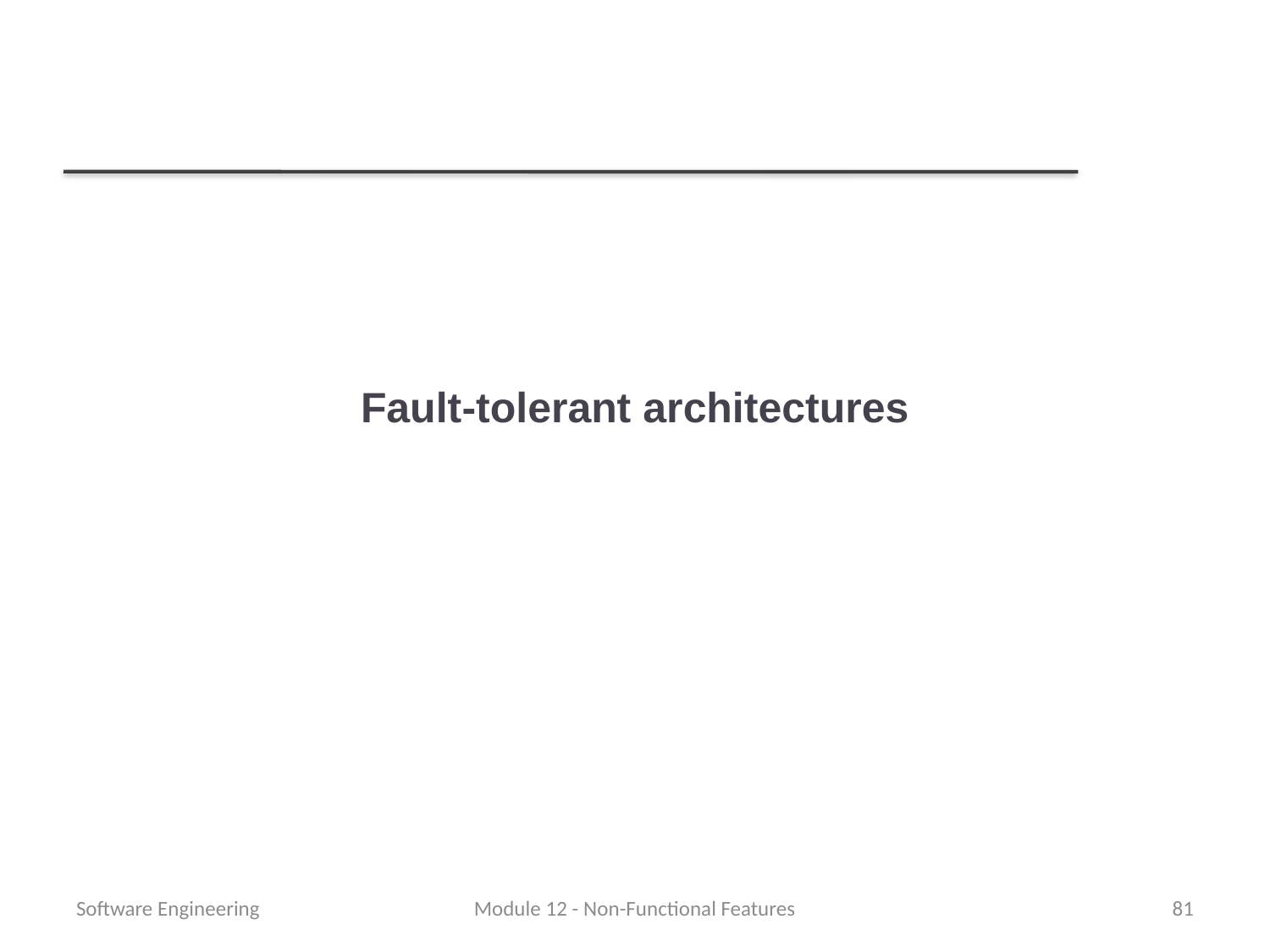

# Fault-tolerant architectures
Software Engineering
Module 12 - Non-Functional Features
81